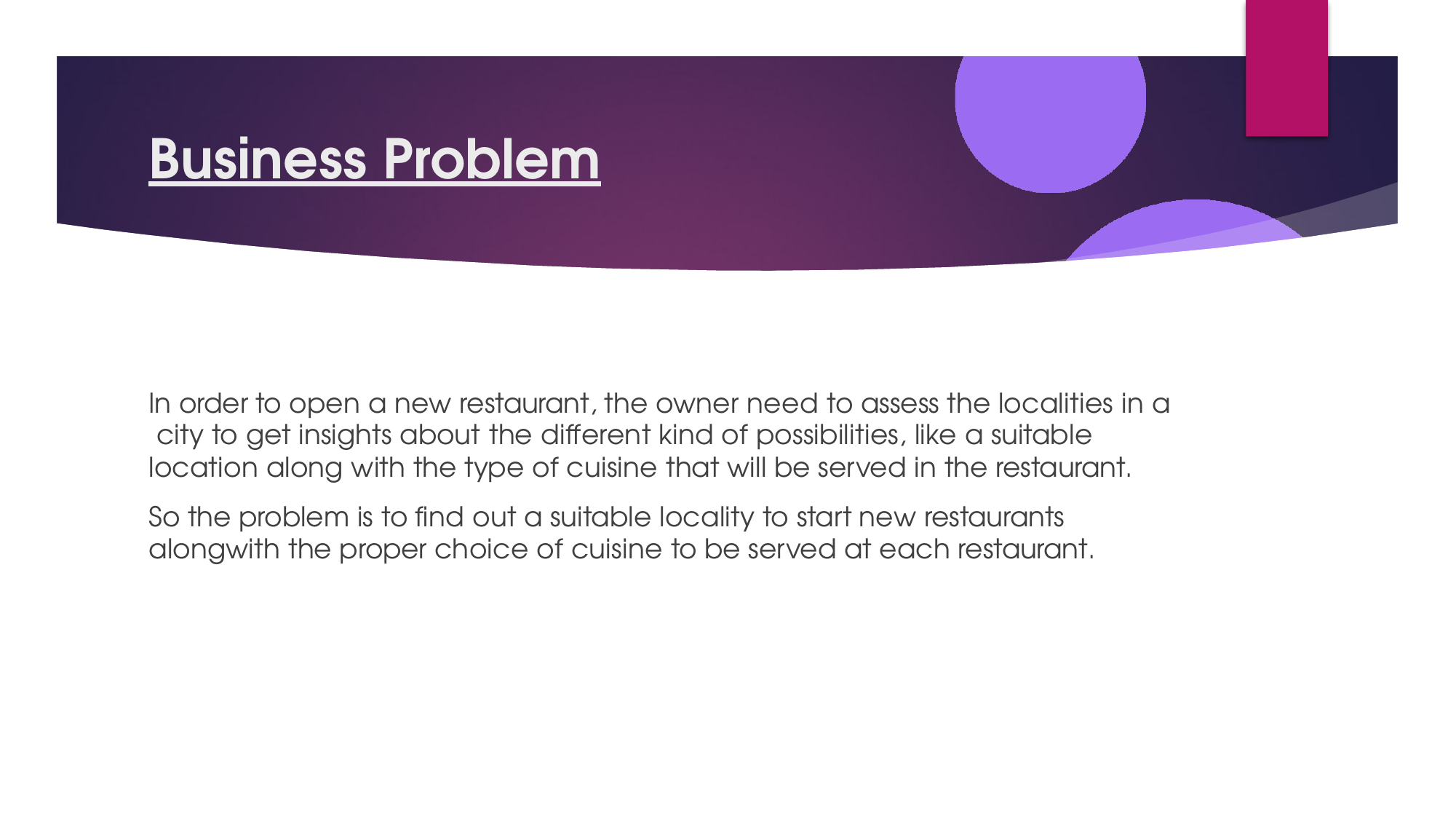

# Business Problem
In order to open a new restaurant, the owner need to assess the localities in a  city to get insights about the different kind of possibilities, like a suitable
location along with the type of cuisine that will be served in the restaurant.
So the problem is to find out a suitable locality to start new restaurants  alongwith the proper choice of cuisine to be served at each restaurant.